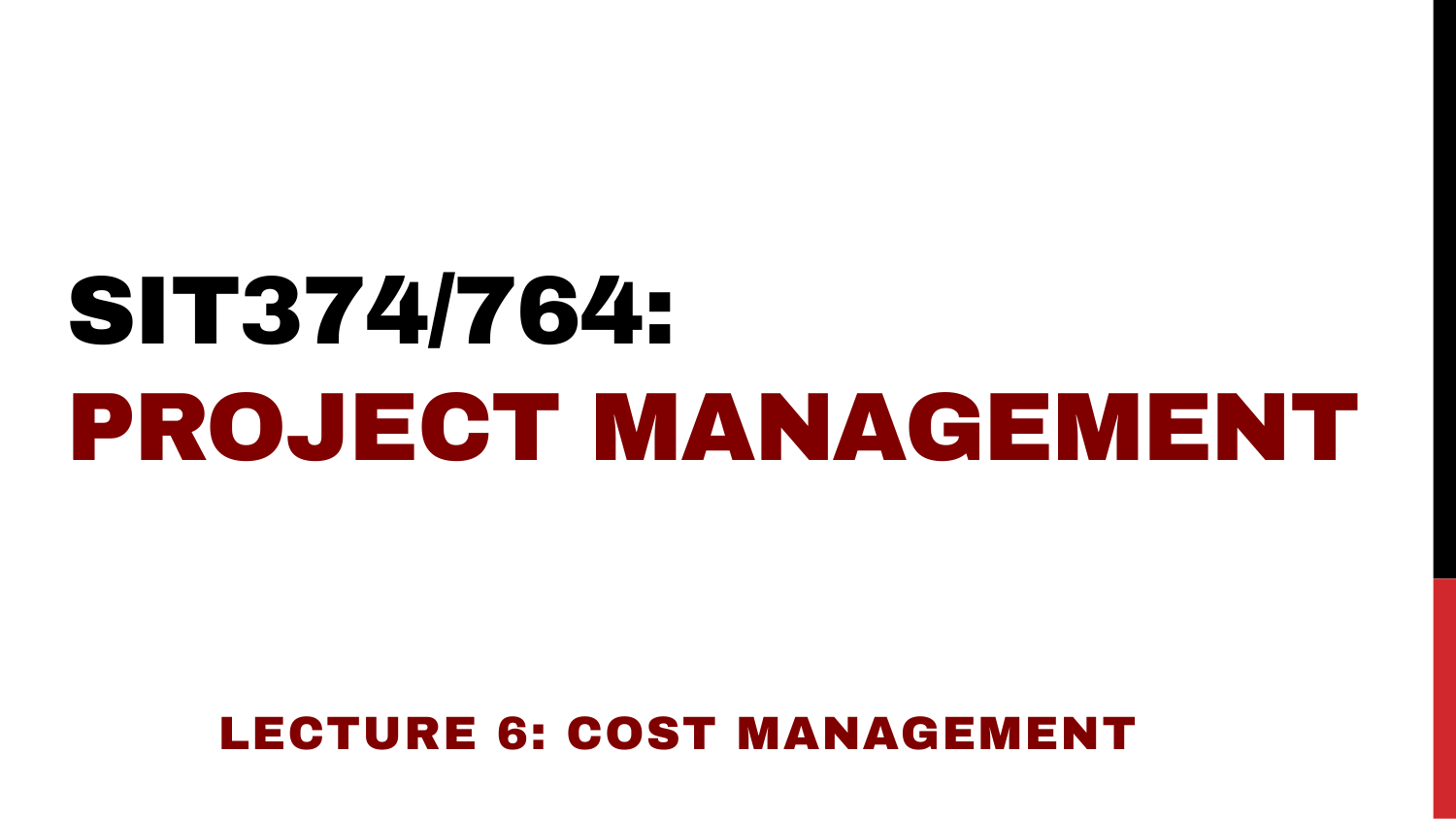

# SIT374/764: Project Management
Lecture 6: cost management